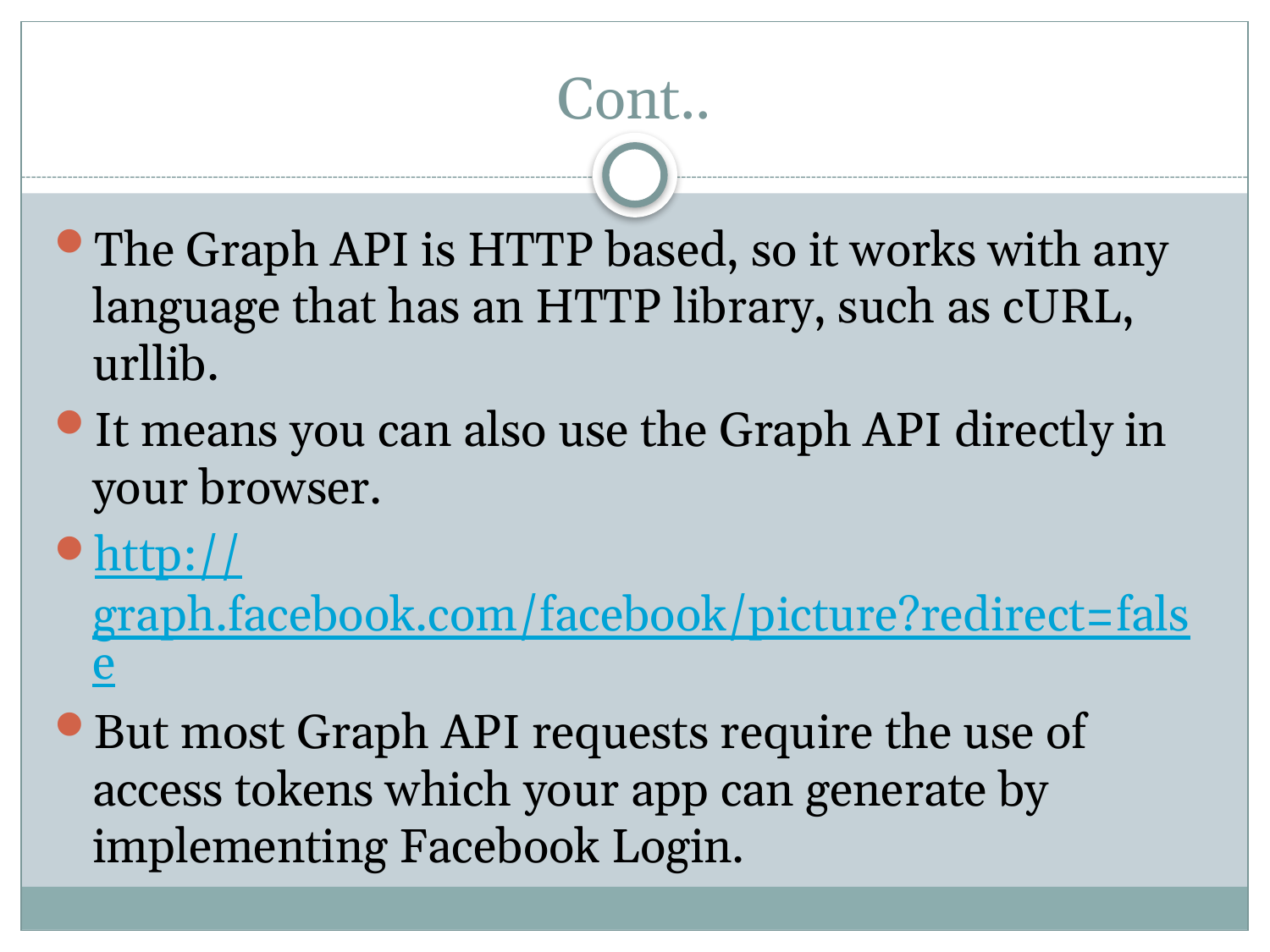

# Cont..
The Graph API is HTTP based, so it works with any language that has an HTTP library, such as cURL, urllib.
It means you can also use the Graph API directly in your browser.
http://graph.facebook.com/facebook/picture?redirect=false
But most Graph API requests require the use of access tokens which your app can generate by implementing Facebook Login.